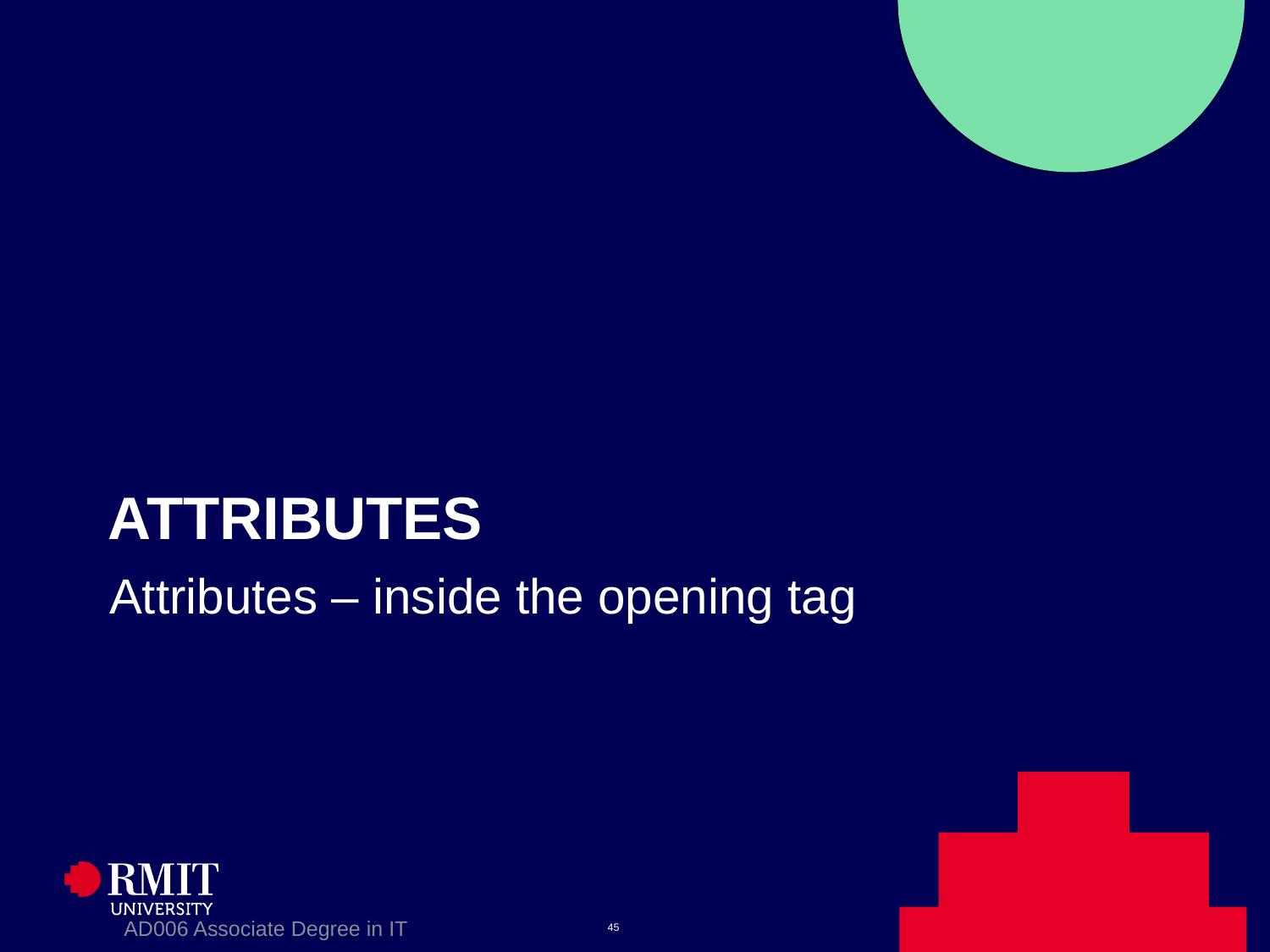

# ATTRIBUTES
Attributes – inside the opening tag
AD006 Associate Degree in IT